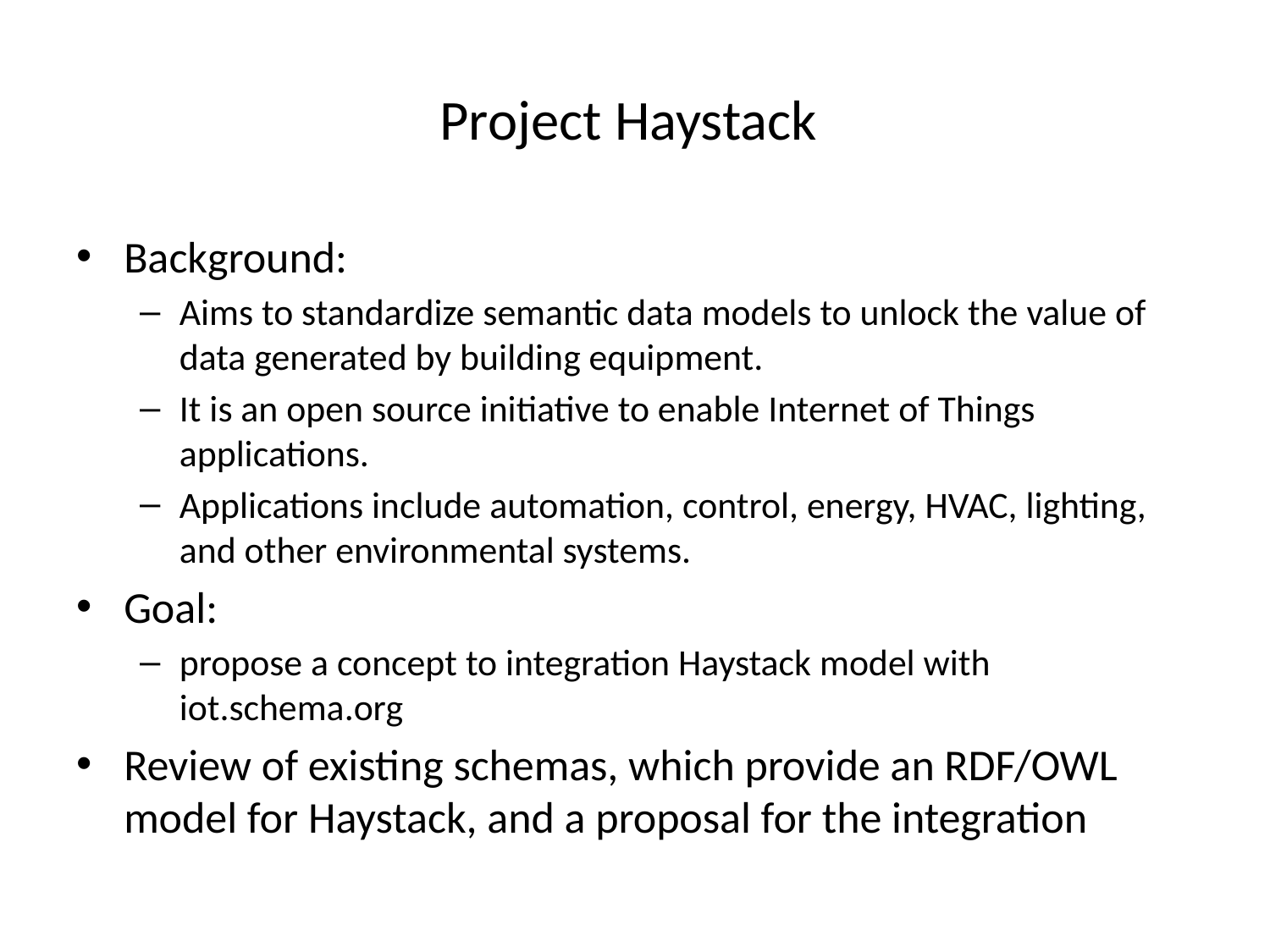

# Project Haystack
Background:
Aims to standardize semantic data models to unlock the value of data generated by building equipment.
It is an open source initiative to enable Internet of Things applications.
Applications include automation, control, energy, HVAC, lighting, and other environmental systems.
Goal:
propose a concept to integration Haystack model with iot.schema.org
Review of existing schemas, which provide an RDF/OWL model for Haystack, and a proposal for the integration